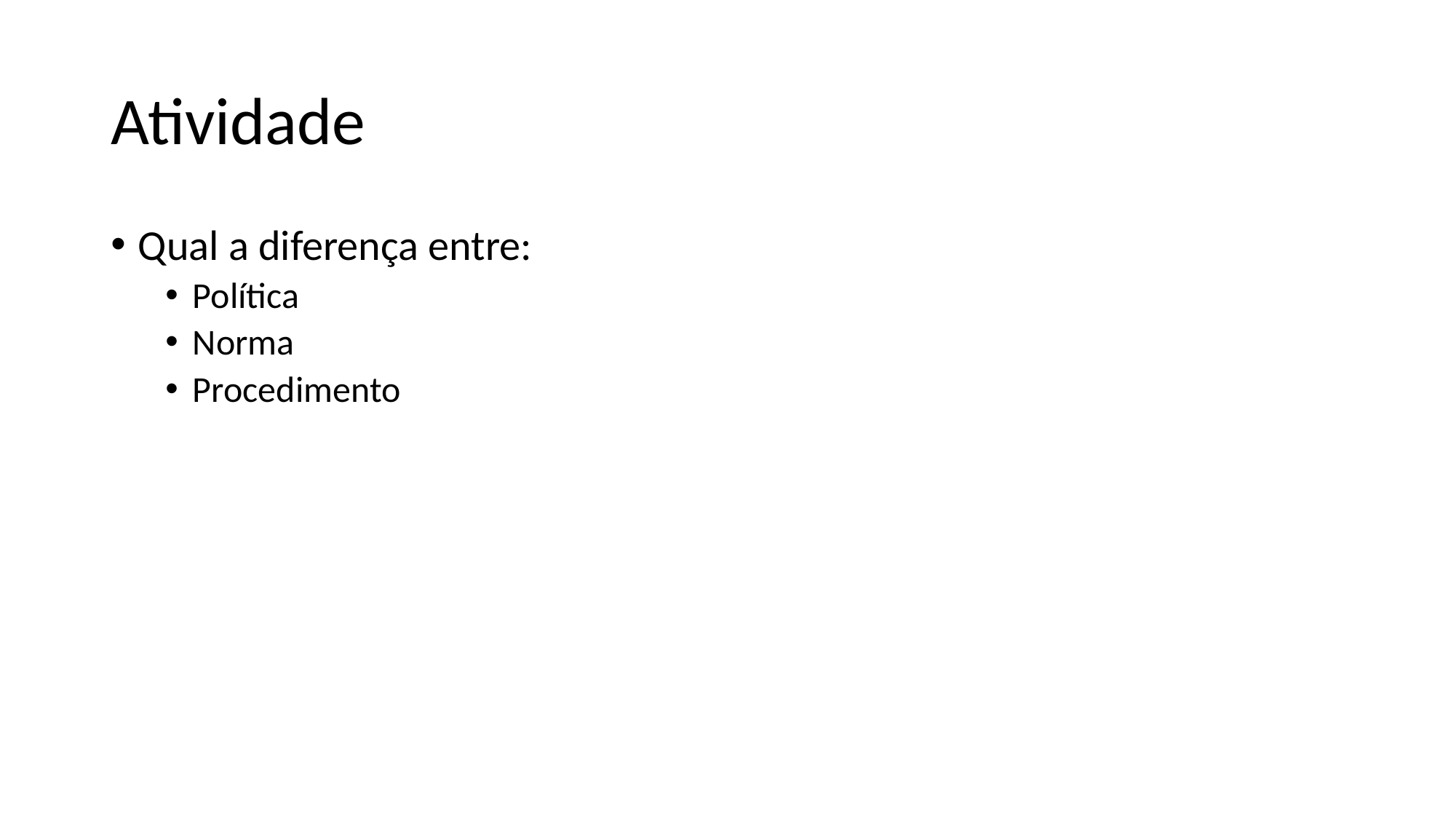

# Atividade
Qual a diferença entre:
Política
Norma
Procedimento